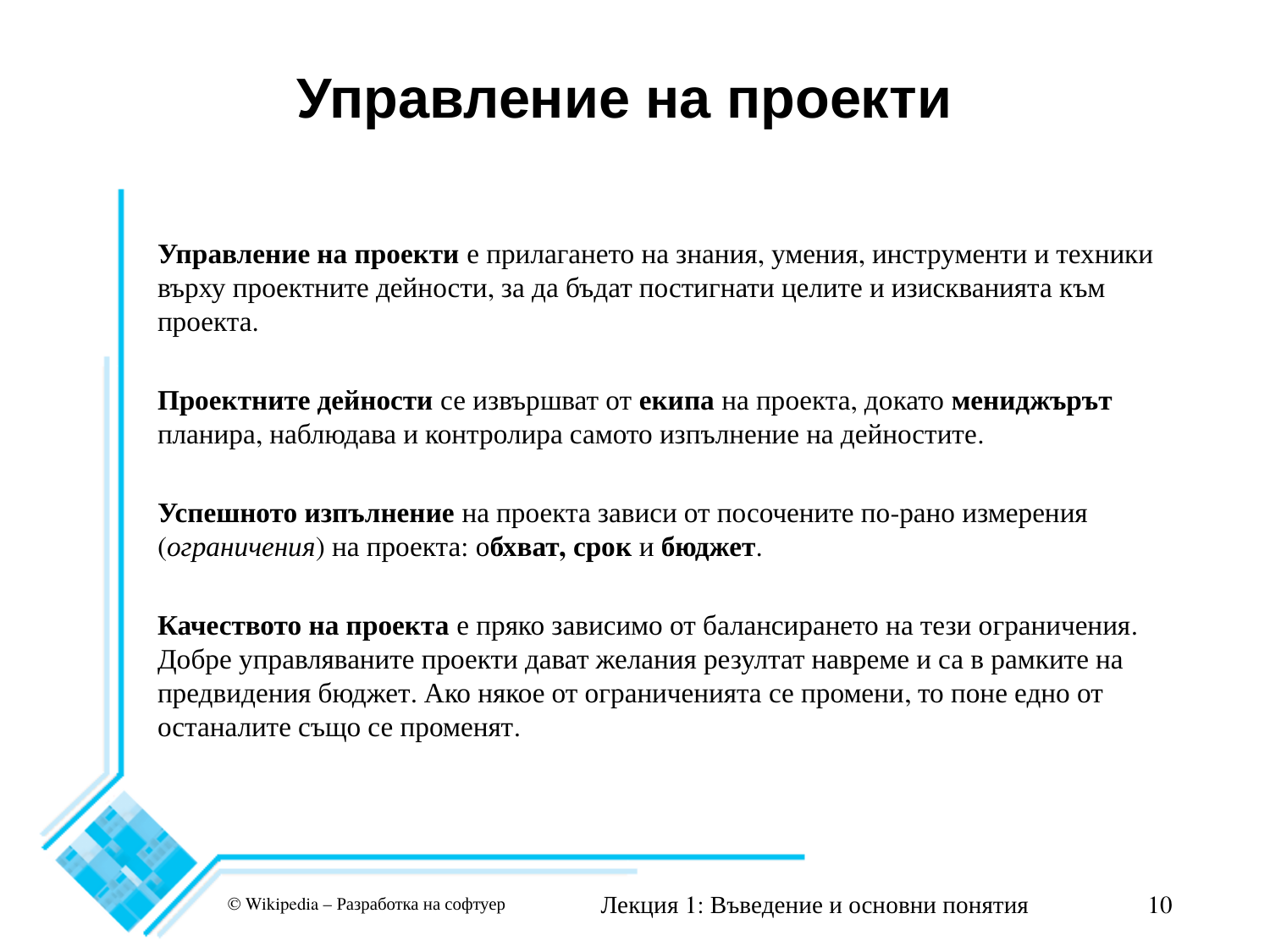

# Управление на проекти

Управление на проекти е прилагането на знания, умения, инструменти и техники върху проектните дейности, за да бъдат постигнати целите и изискванията към проекта.

Проектните дейности се извършват от екипа на проекта, докато мениджърът планира, наблюдава и контролира самото изпълнение на дейностите.

Успешното изпълнение на проекта зависи от посочените по-рано измерения (ограничения) на проекта: обхват, срок и бюджет.

Качеството на проекта е пряко зависимо от балансирането на тези ограничения. Добре управляваните проекти дават желания резултат навреме и са в рамките на предвидения бюджет. Ако някое от ограниченията се промени, то поне едно от останалите също се променят.

Лекция 1: Въведение и основни понятия
10
© Wikipedia – Разработка на софтуер